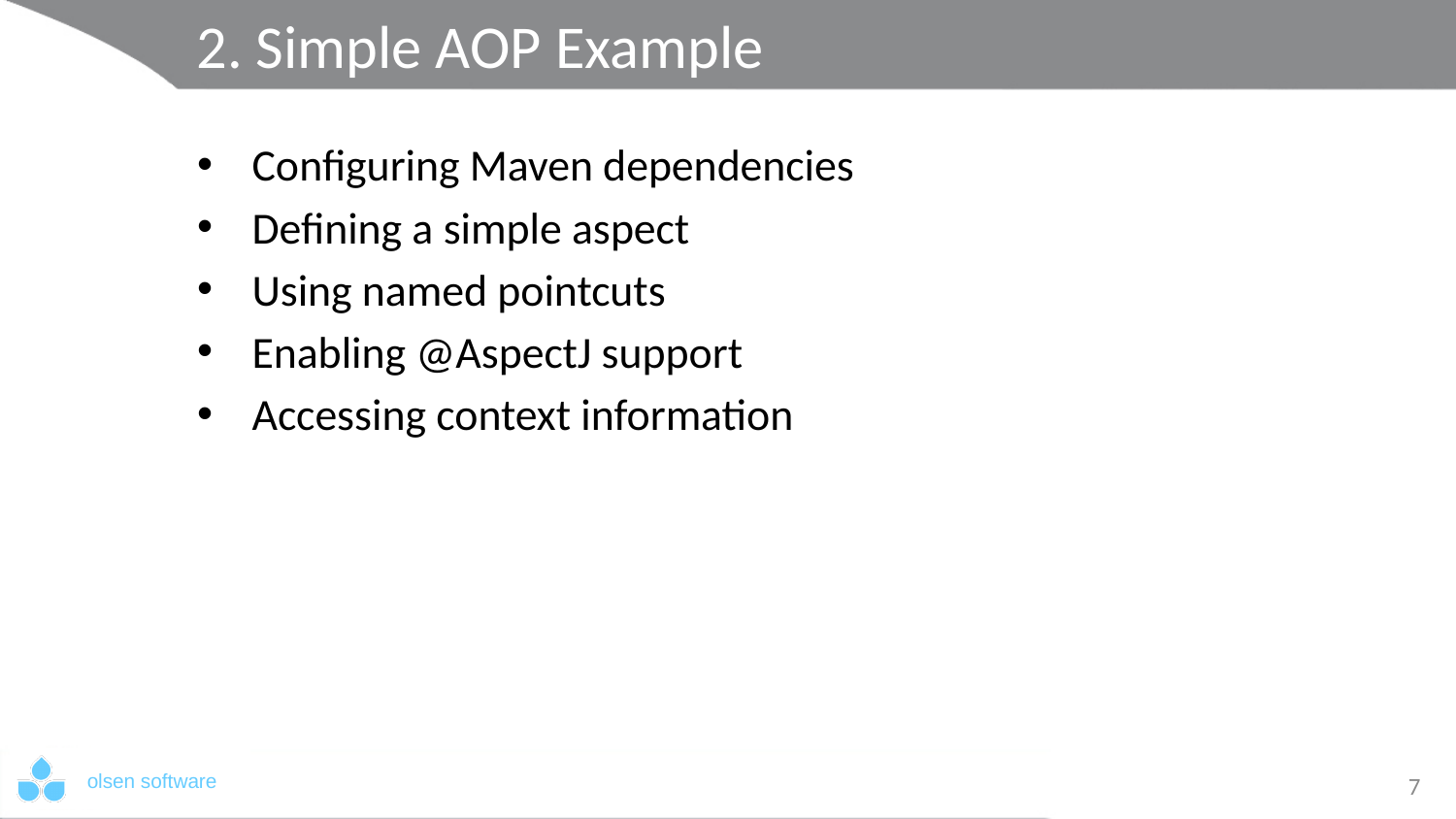

# 2. Simple AOP Example
Configuring Maven dependencies
Defining a simple aspect
Using named pointcuts
Enabling @AspectJ support
Accessing context information

7